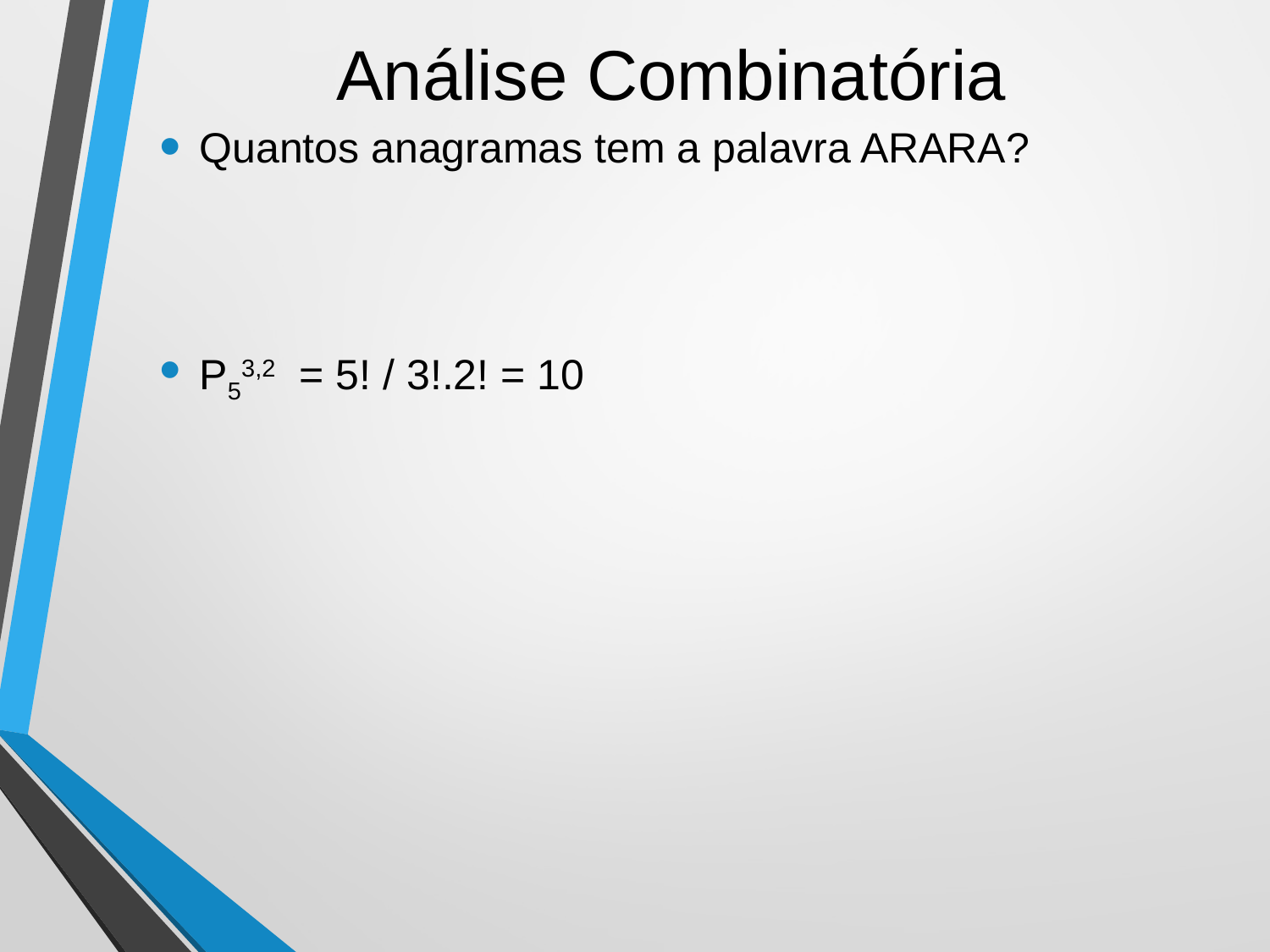

# Análise Combinatória
Quantos anagramas tem a palavra ARARA?

P53,2  = 5! / 3!.2! = 10